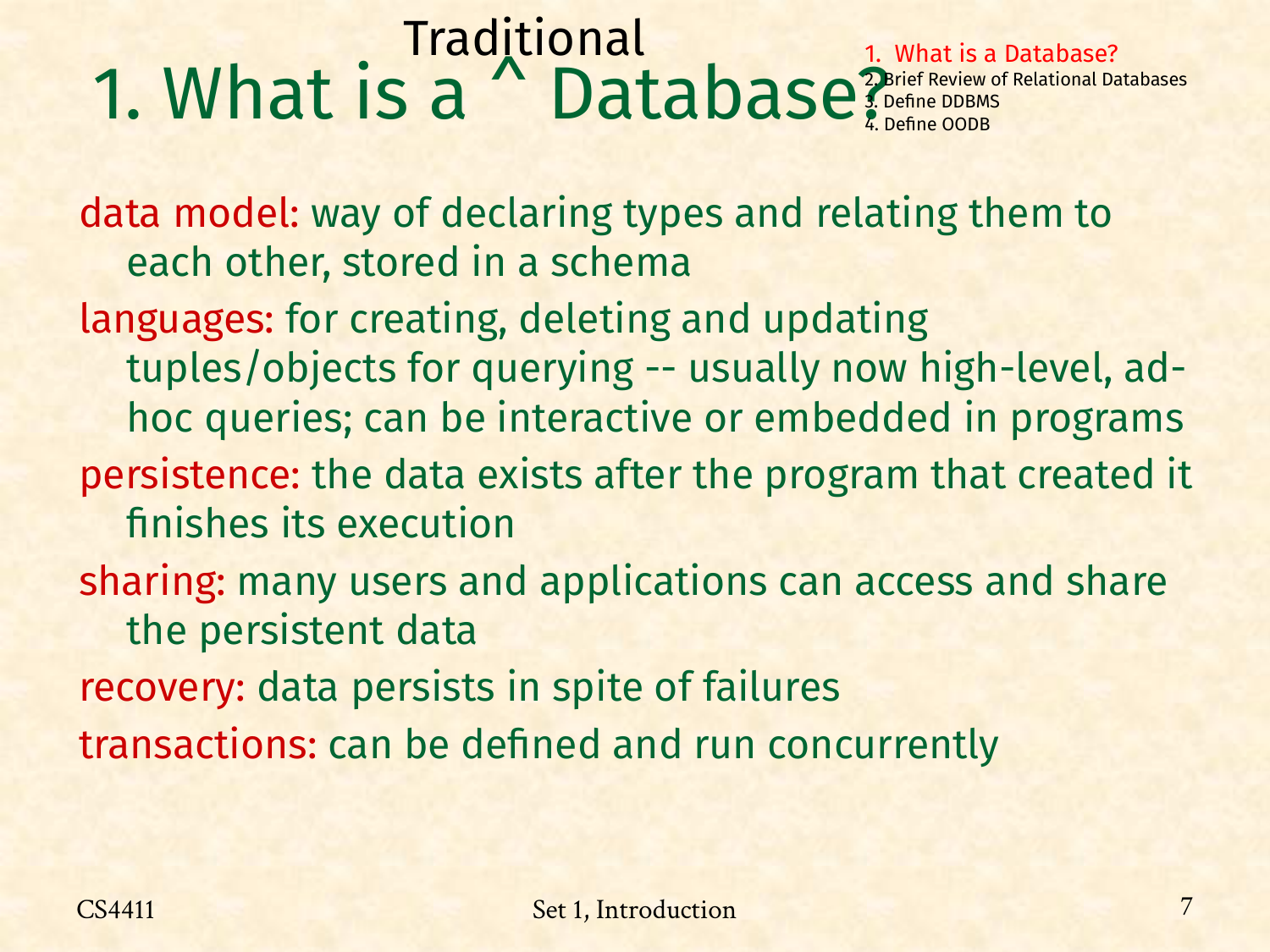

Traditional
1.  What is a Database?
2. Brief Review of Relational Databases
3. Define DDBMS
4. Define OODB

# 1. What is a ^ Database?
data model: way of declaring types and relating them to each other, stored in a schema
languages: for creating, deleting and updating tuples/objects for querying -- usually now high-level, ad-hoc queries; can be interactive or embedded in programs
persistence: the data exists after the program that created it finishes its execution
sharing: many users and applications can access and share the persistent data
recovery: data persists in spite of failures
transactions: can be defined and run concurrently
CS4411
7
Set 1, Introduction